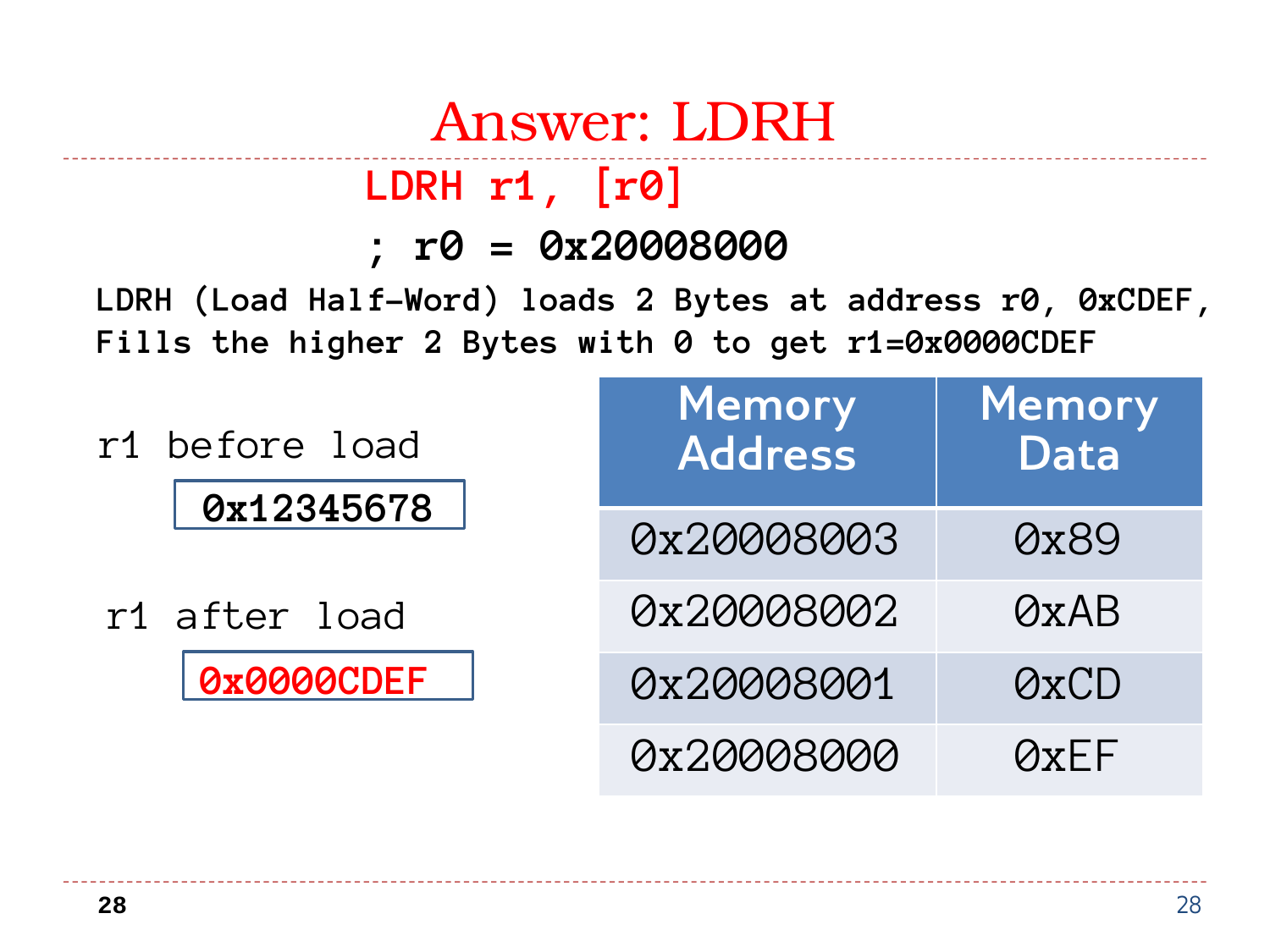

# Answer: LDRH
LDRH r1, [r0]
; r0 = 0x20008000
LDRH (Load Half-Word) loads 2 Bytes at address r0, 0xCDEF,
Fills the higher 2 Bytes with 0 to get r1=0x0000CDEF
| Memory Address | Memory Data |
| --- | --- |
| 0x20008003 | 0x89 |
| 0x20008002 | 0xAB |
| 0x20008001 | 0xCD |
| 0x20008000 | 0xEF |
r1 before load
0x12345678
r1 after load
0x0000CDEF

28